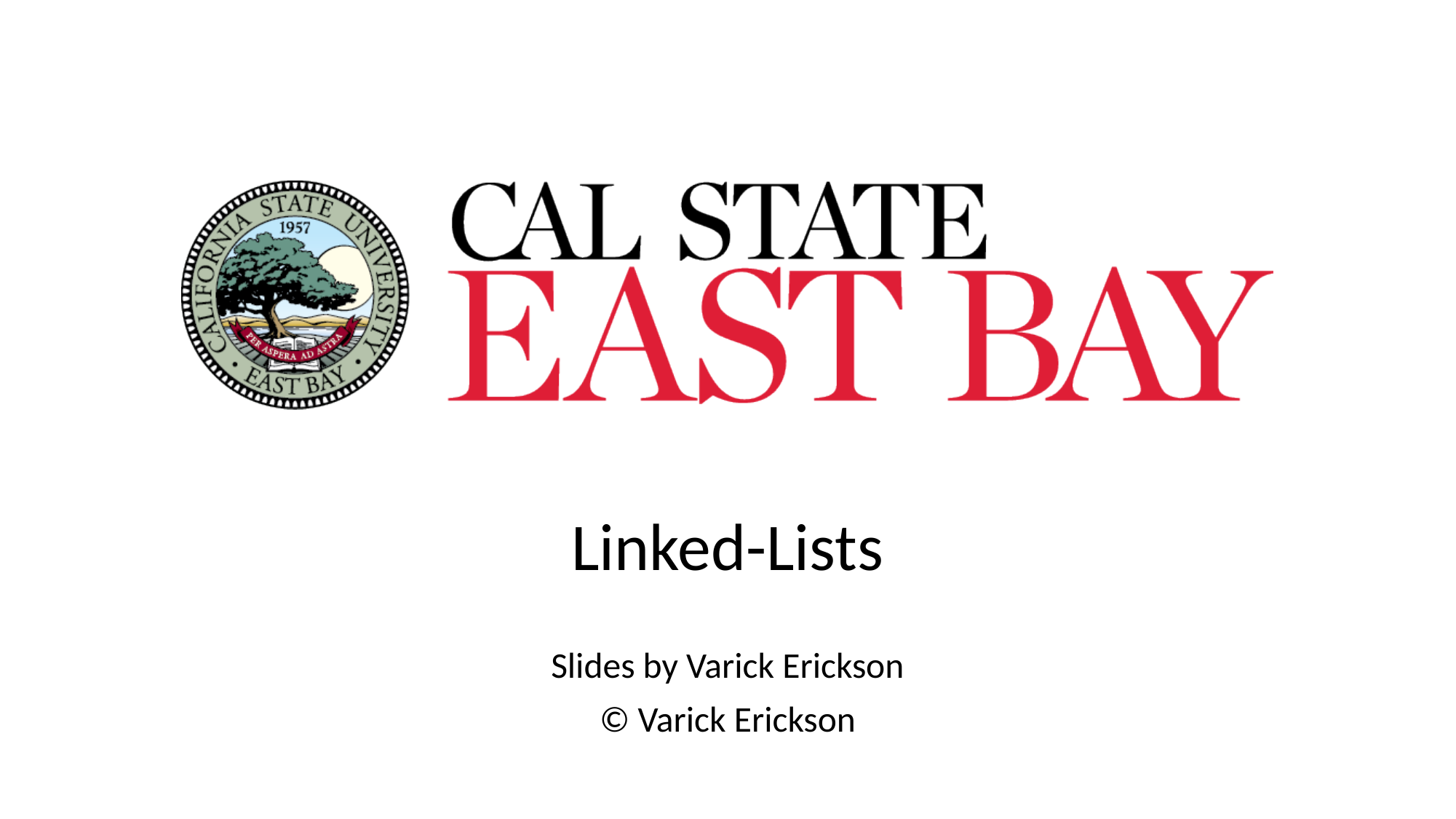

# Linked-Lists
Slides by Varick Erickson
© Varick Erickson